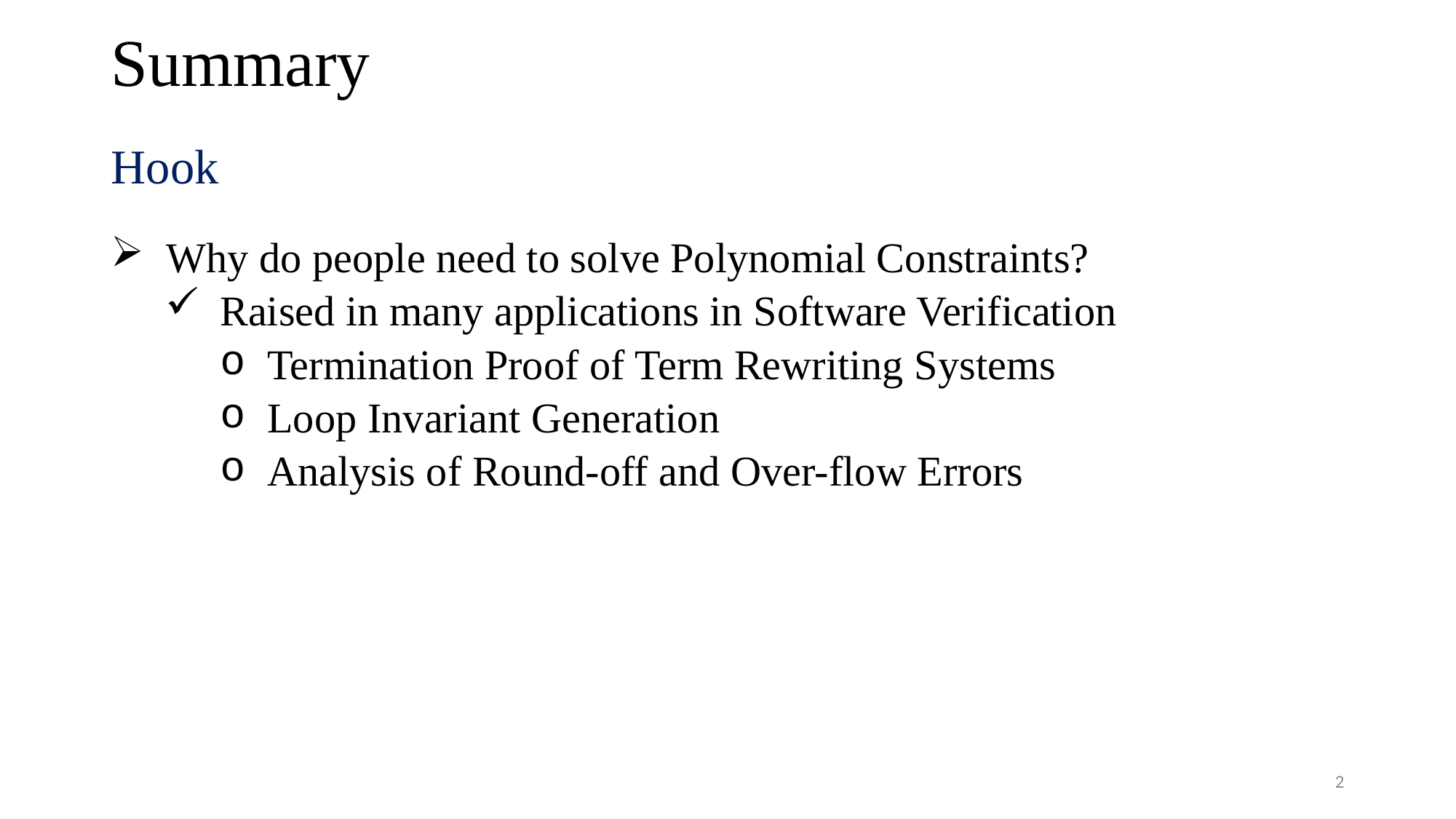

# Summary
Hook
Why do people need to solve Polynomial Constraints?
Raised in many applications in Software Verification
Termination Proof of Term Rewriting Systems
Loop Invariant Generation
Analysis of Round-off and Over-flow Errors
2